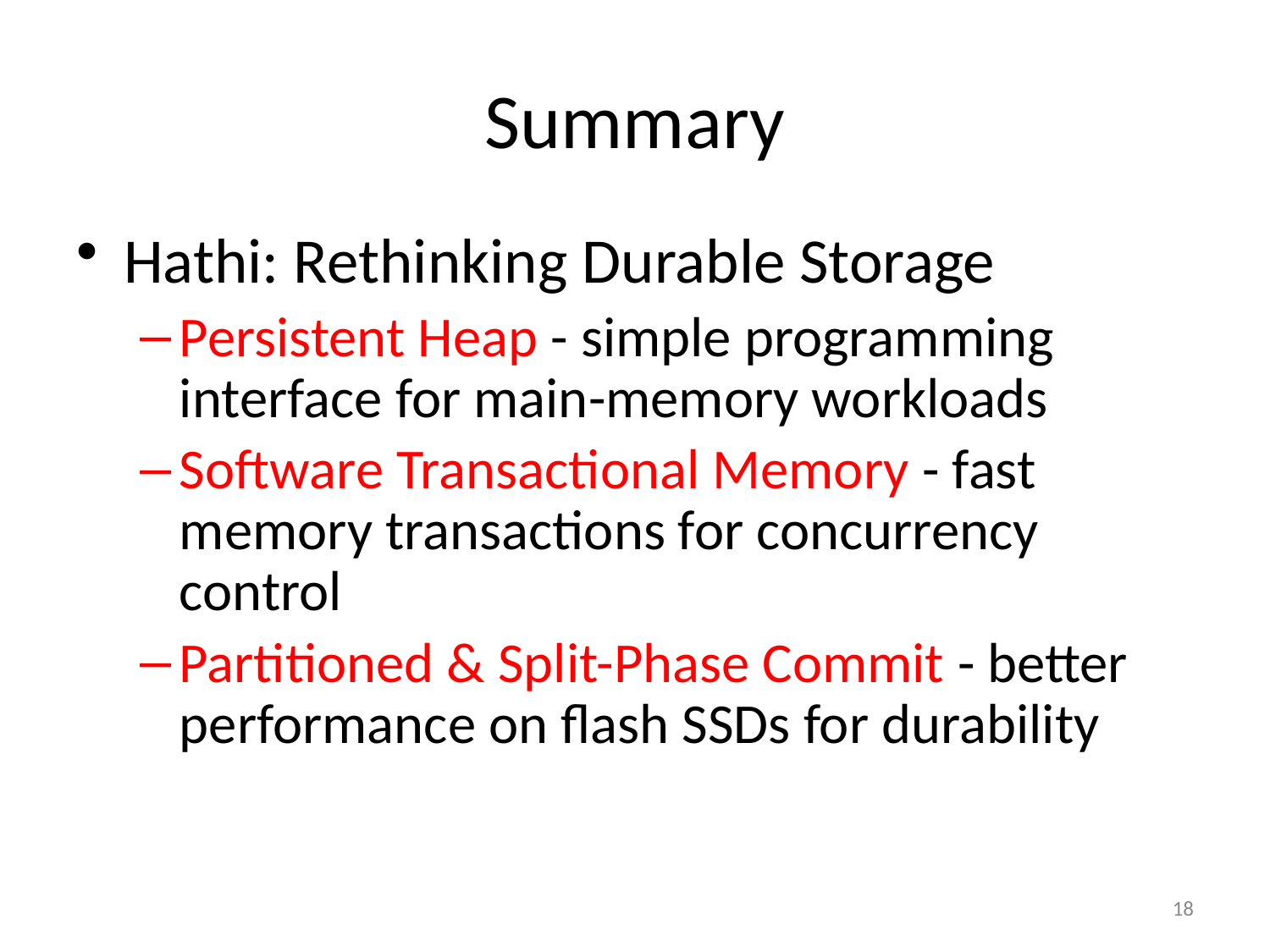

Summary
Hathi: Rethinking Durable Storage
Persistent Heap - simple programming interface for main-memory workloads
Software Transactional Memory - fast memory transactions for concurrency control
Partitioned & Split-Phase Commit - better performance on flash SSDs for durability

18